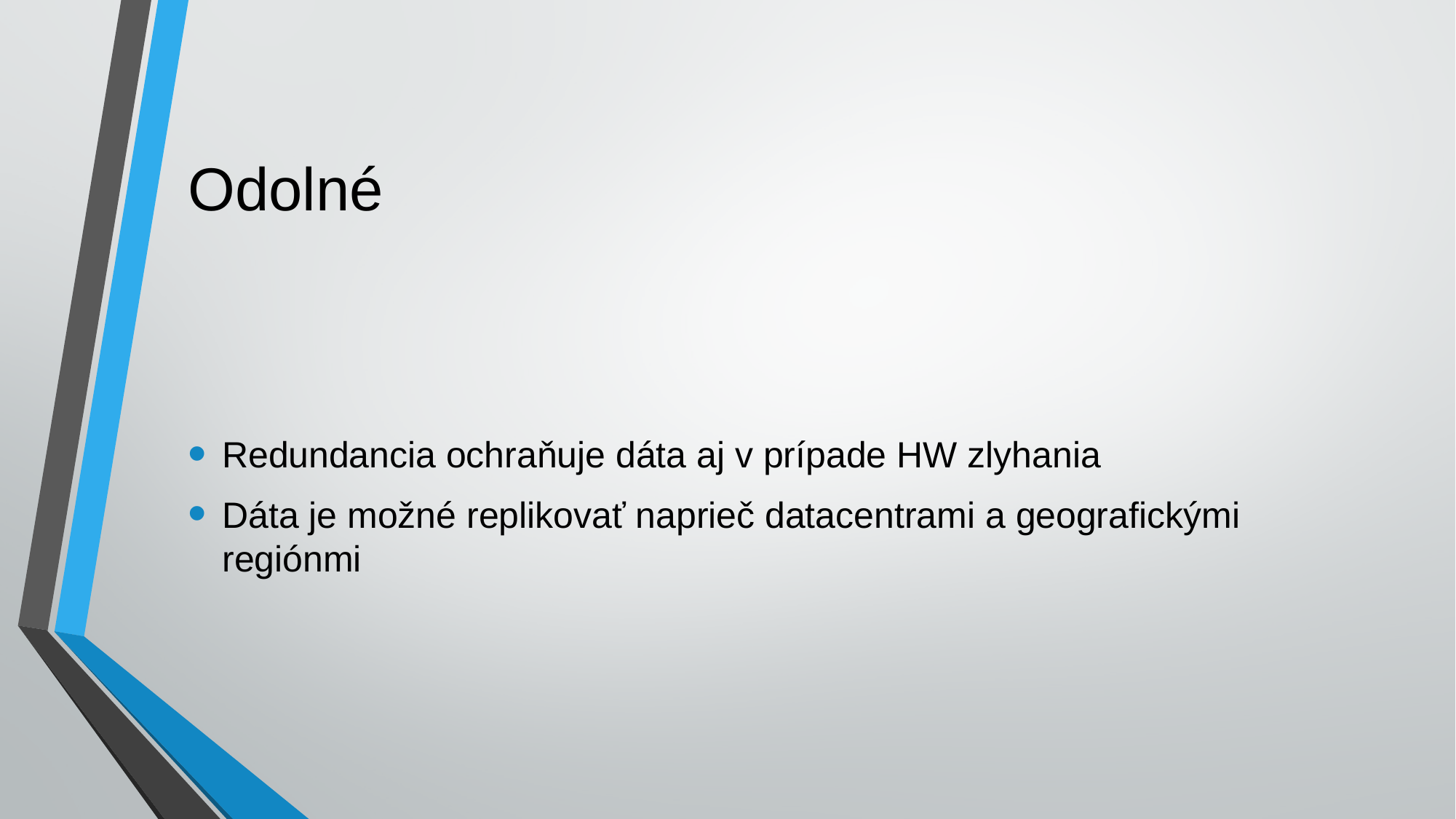

# Odolné
Redundancia ochraňuje dáta aj v prípade HW zlyhania
Dáta je možné replikovať naprieč datacentrami a geografickými regiónmi